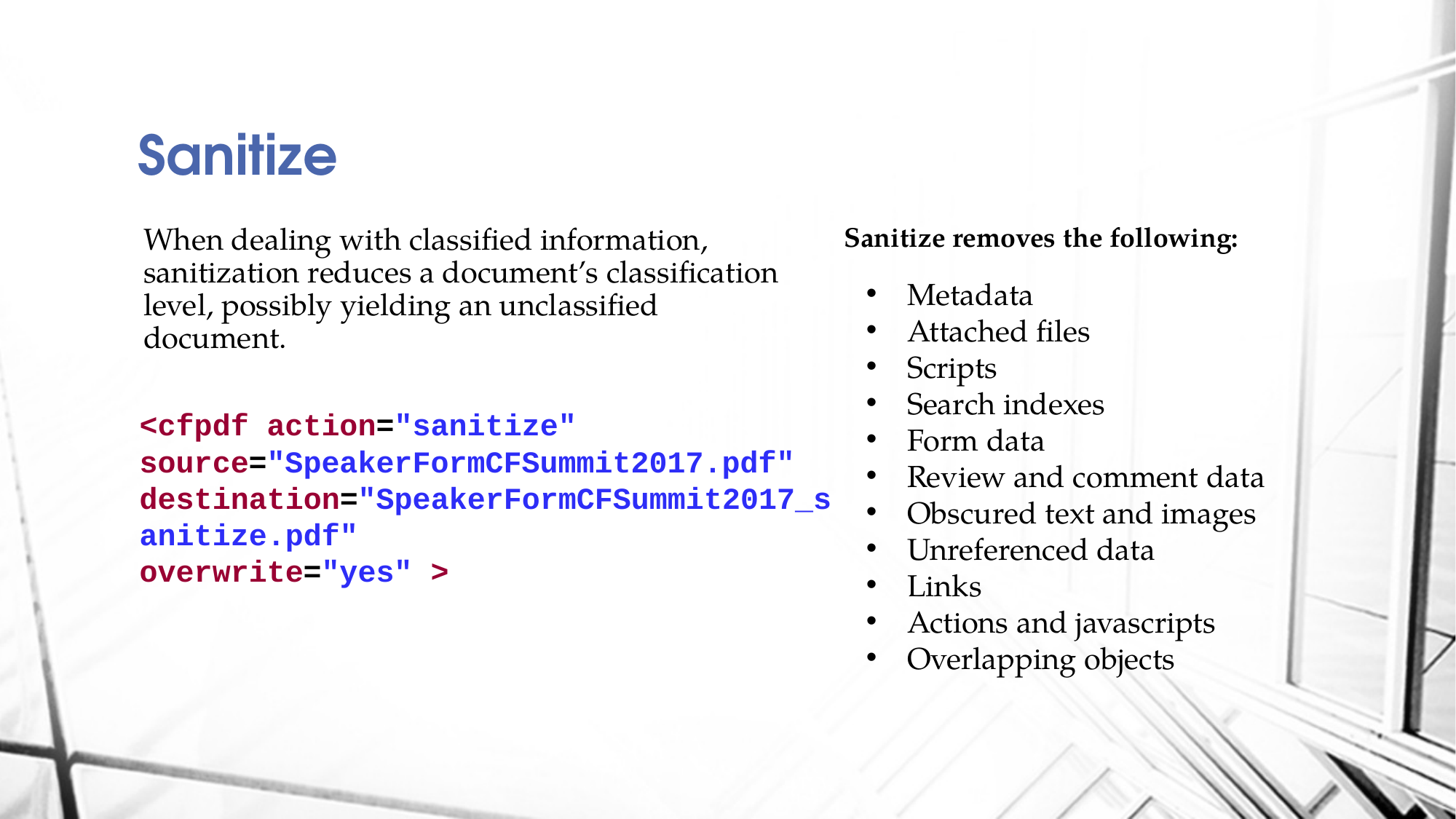

# Sanitize
Sanitize removes the following:
When dealing with classified information, sanitization reduces a document’s classification level, possibly yielding an unclassified document.
Metadata
Attached files
Scripts
Search indexes
Form data
Review and comment data
Obscured text and images
Unreferenced data
Links
Actions and javascripts
Overlapping objects

<cfpdf action="sanitize"
source="SpeakerFormCFSummit2017.pdf"
destination="SpeakerFormCFSummit2017_sanitize.pdf"
overwrite="yes" >